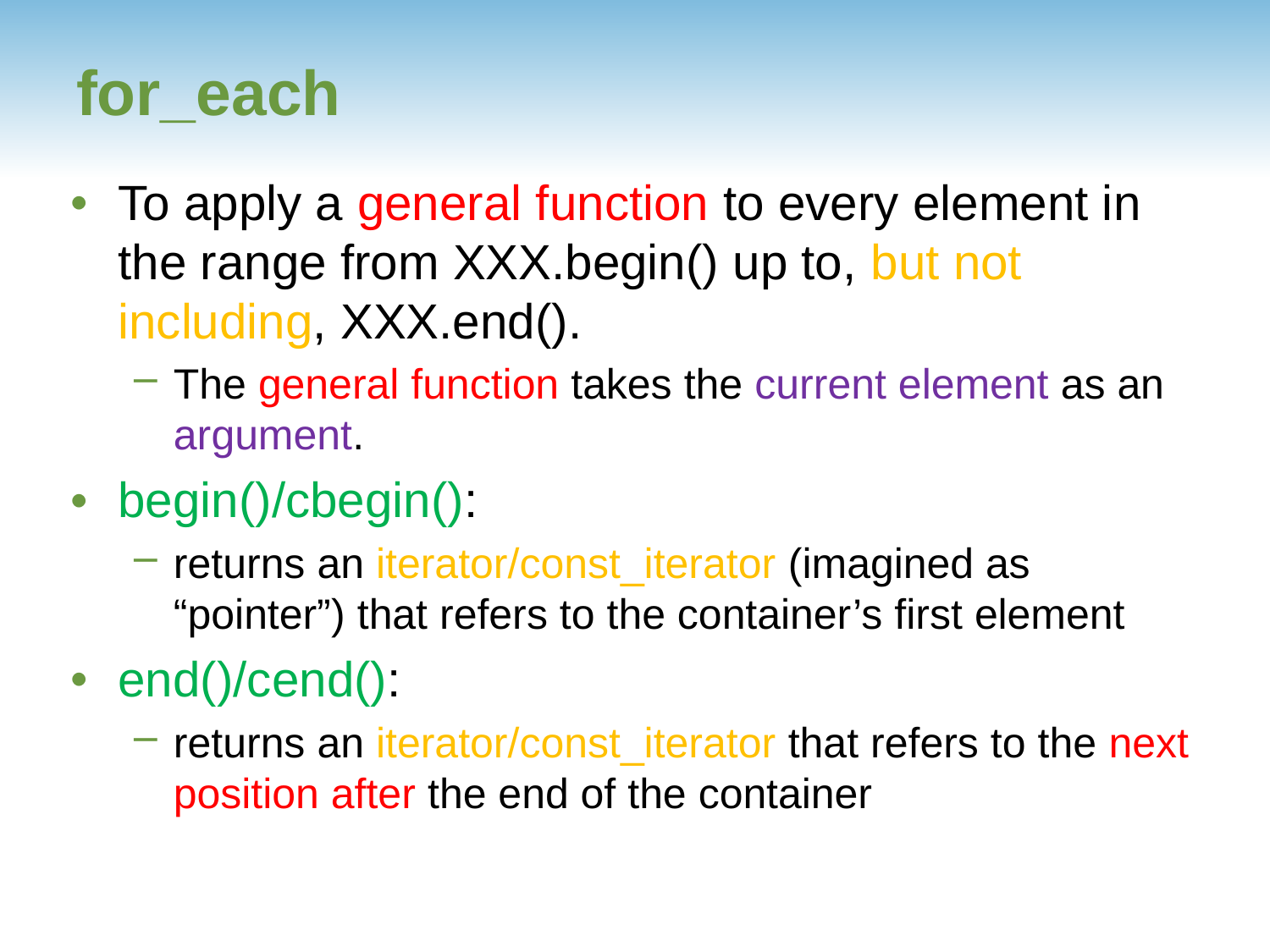

# for_each
To apply a general function to every element in the range from XXX.begin() up to, but not including, XXX.end().
The general function takes the current element as an argument.
begin()/cbegin():
returns an iterator/const_iterator (imagined as “pointer”) that refers to the container’s first element
end()/cend():
returns an iterator/const_iterator that refers to the next position after the end of the container